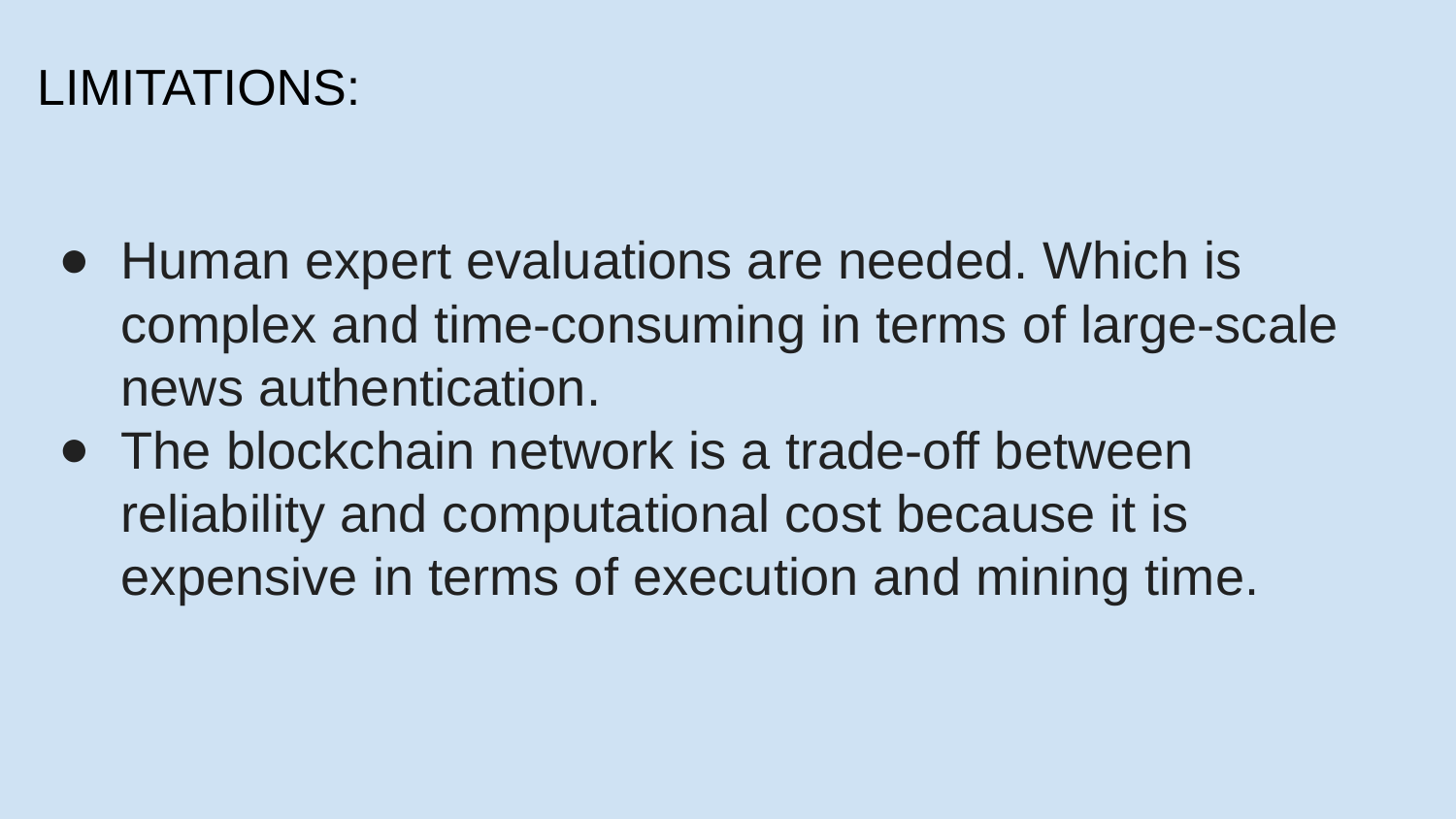

# LIMITATIONS:
Human expert evaluations are needed. Which is complex and time-consuming in terms of large-scale news authentication.
The blockchain network is a trade-off between reliability and computational cost because it is expensive in terms of execution and mining time.